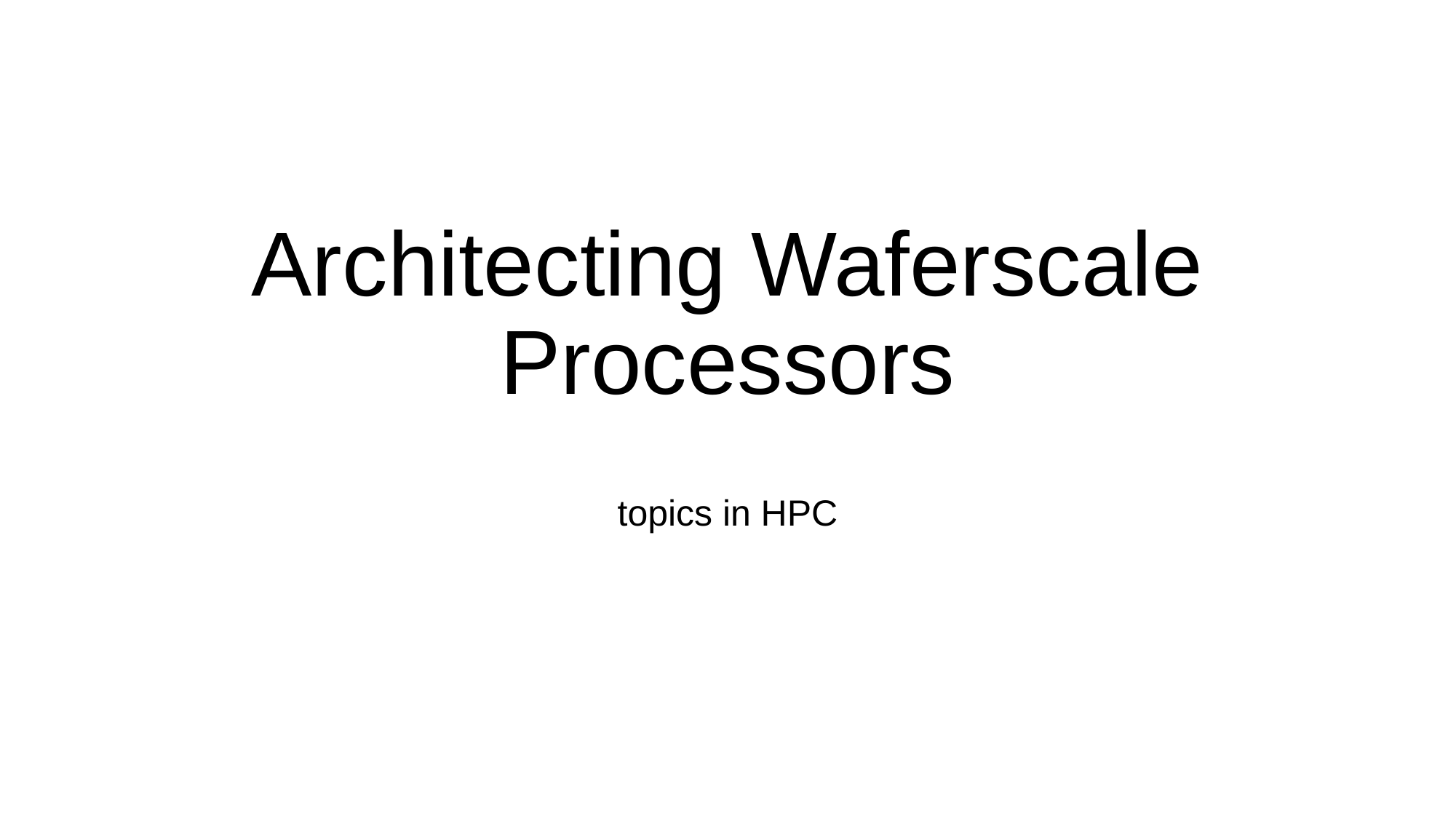

# Architecting Waferscale Processors

topics in HPC